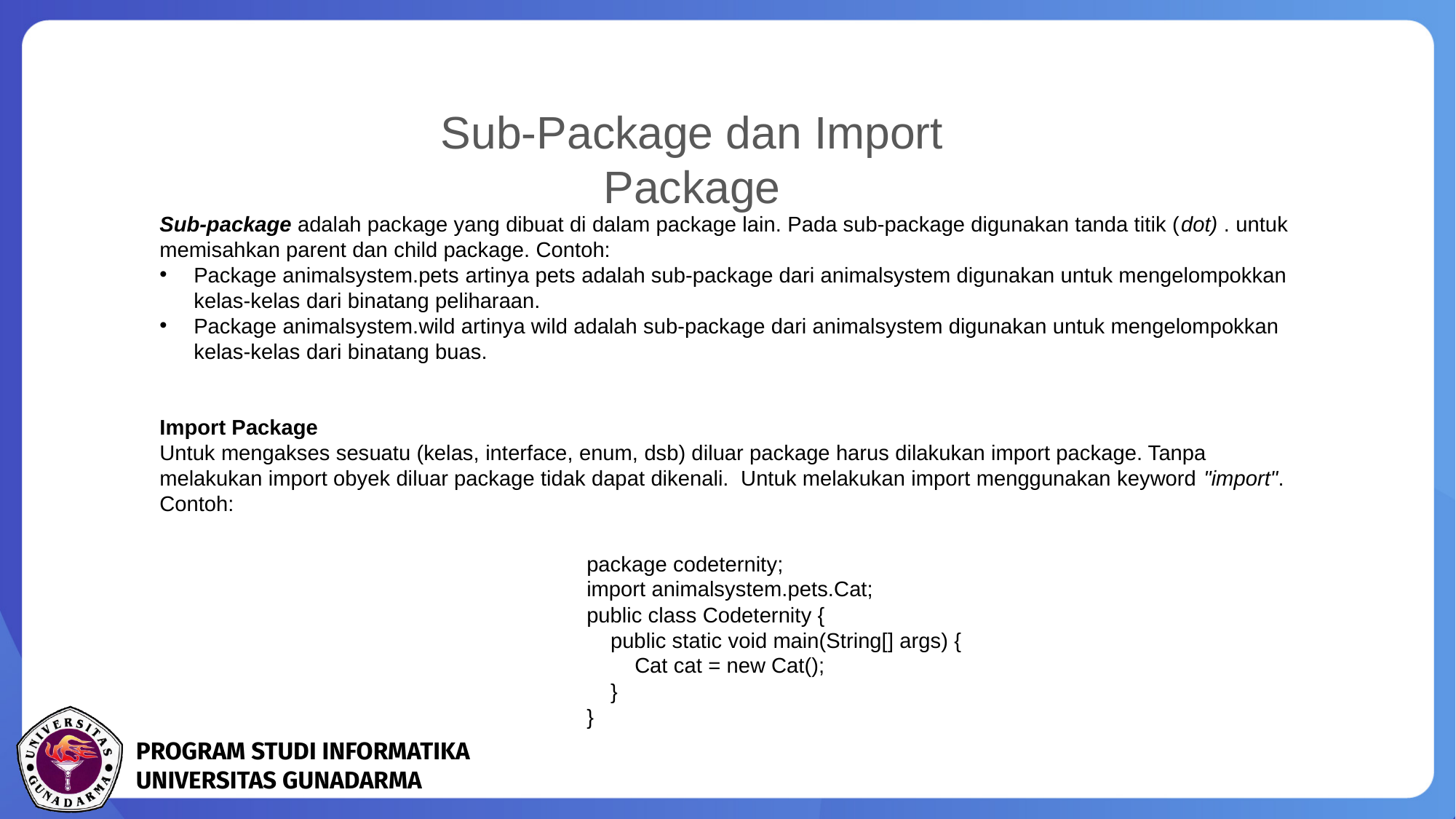

Sub-Package dan Import Package
Sub-package adalah package yang dibuat di dalam package lain. Pada sub-package digunakan tanda titik (dot) . untuk memisahkan parent dan child package. Contoh:
Package animalsystem.pets artinya pets adalah sub-package dari animalsystem digunakan untuk mengelompokkan kelas-kelas dari binatang peliharaan.
Package animalsystem.wild artinya wild adalah sub-package dari animalsystem digunakan untuk mengelompokkan kelas-kelas dari binatang buas.

Import Package
Untuk mengakses sesuatu (kelas, interface, enum, dsb) diluar package harus dilakukan import package. Tanpa melakukan import obyek diluar package tidak dapat dikenali.  Untuk melakukan import menggunakan keyword "import". Contoh:

package codeternity;
import animalsystem.pets.Cat;
public class Codeternity {
    public static void main(String[] args) {
        Cat cat = new Cat();
    }
}